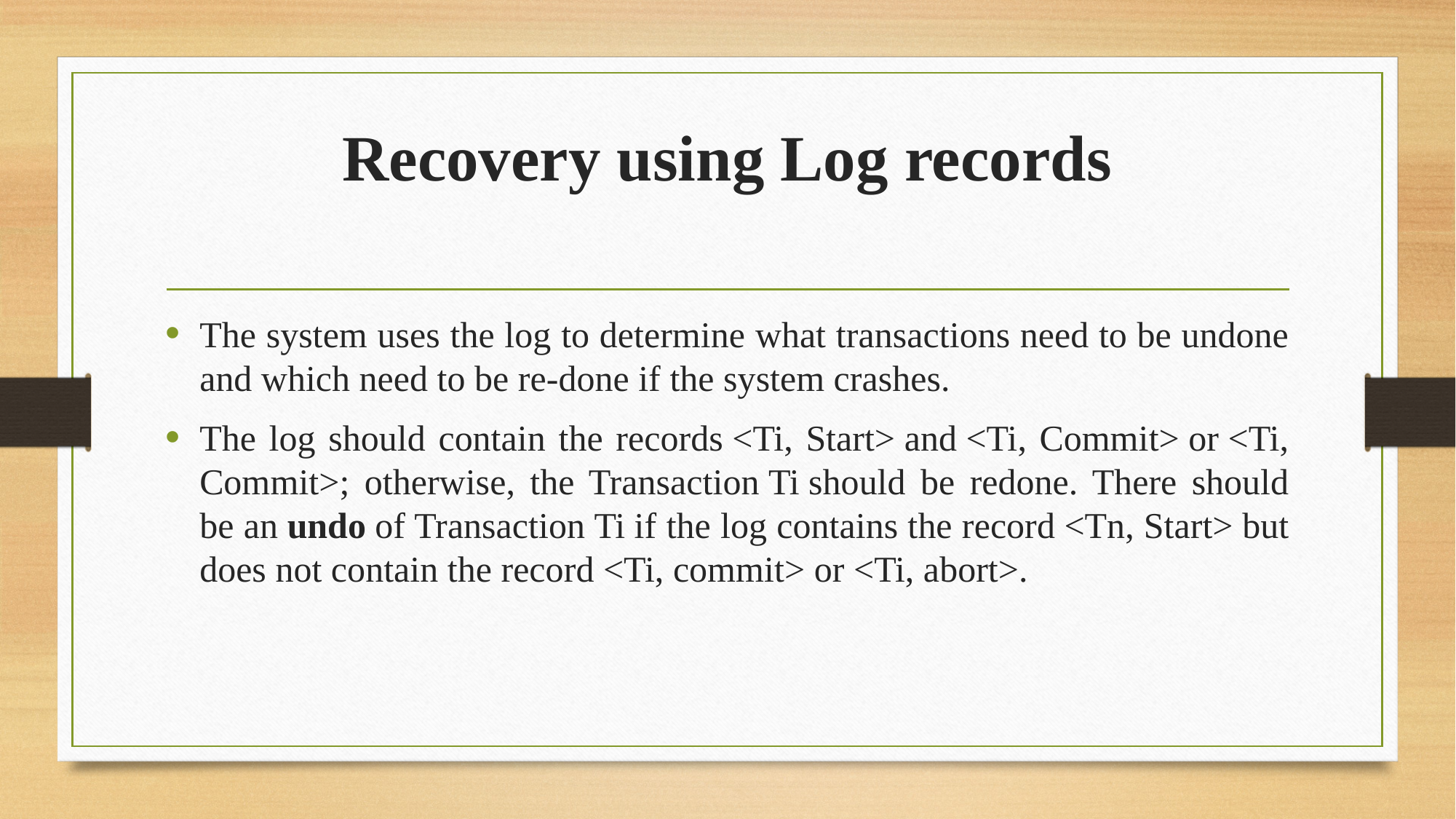

# Recovery using Log records
The system uses the log to determine what transactions need to be undone and which need to be re-done if the system crashes.
The log should contain the records <Ti, Start> and <Ti, Commit> or <Ti, Commit>; otherwise, the Transaction Ti should be redone. There should be an undo of Transaction Ti if the log contains the record <Tn, Start> but does not contain the record <Ti, commit> or <Ti, abort>.